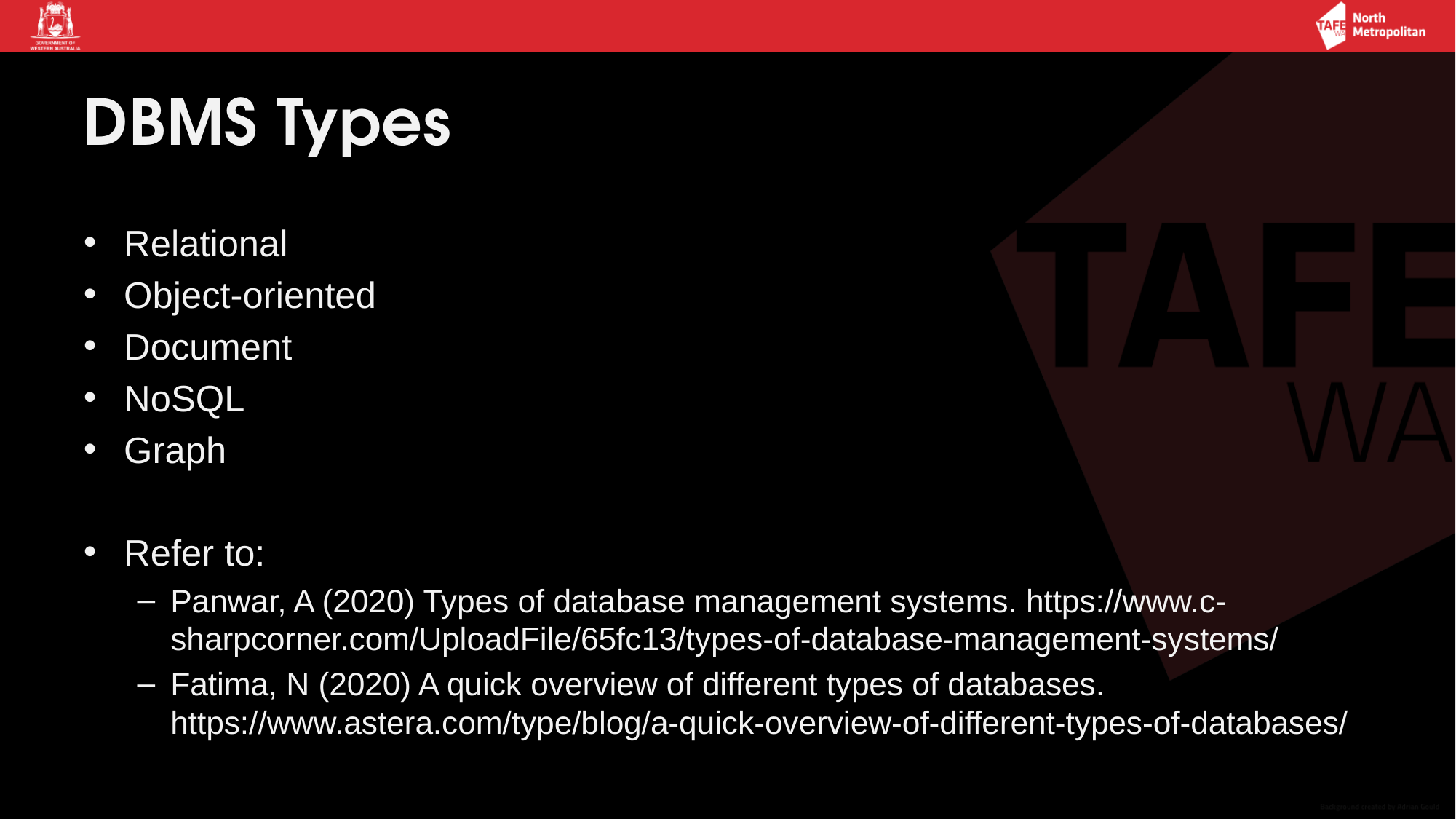

# DBMS Types
Relational
Object-oriented
Document
NoSQL
Graph

Refer to:
Panwar, A (2020) Types of database management systems. https://www.c-sharpcorner.com/UploadFile/65fc13/types-of-database-management-systems/
Fatima, N (2020) A quick overview of different types of databases. https://www.astera.com/type/blog/a-quick-overview-of-different-types-of-databases/